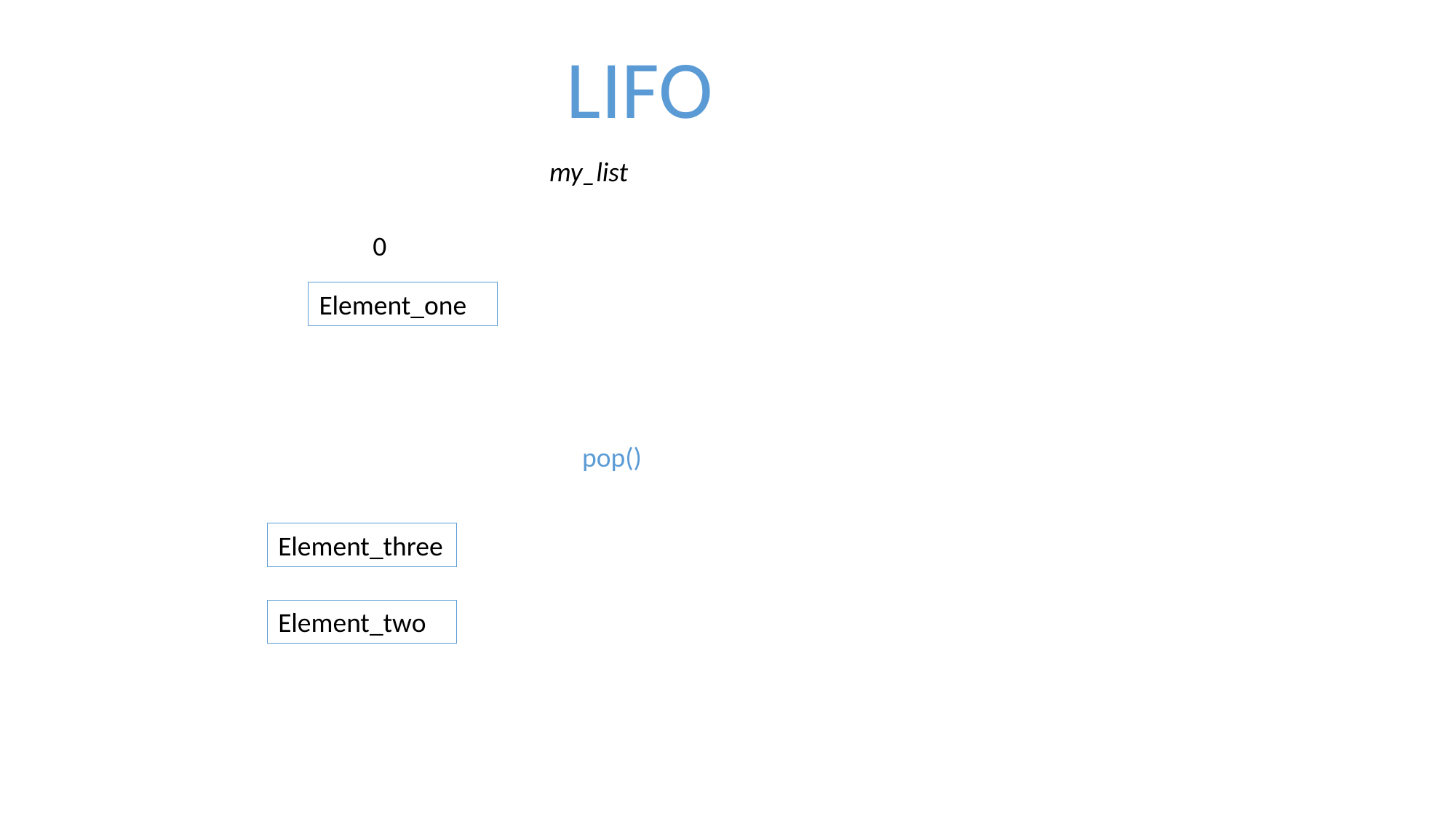

LIFO
my_list
0
Element_one
pop()
Element_three
Element_two